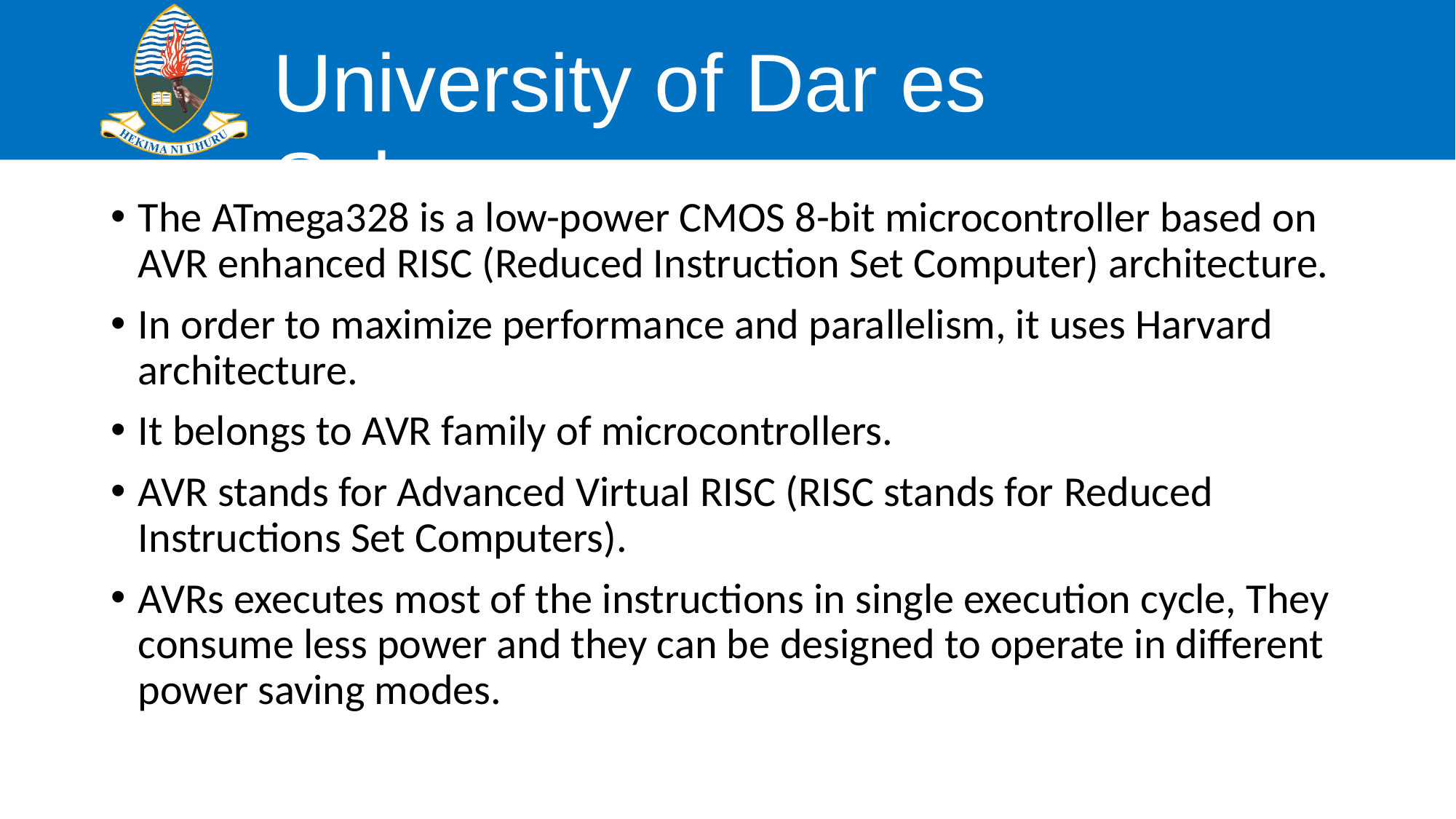

The ATmega328 is a low-power CMOS 8-bit microcontroller based on AVR enhanced RISC (Reduced Instruction Set Computer) architecture.
In order to maximize performance and parallelism, it uses Harvard architecture.
It belongs to AVR family of microcontrollers.
AVR stands for Advanced Virtual RISC (RISC stands for Reduced Instructions Set Computers).
AVRs executes most of the instructions in single execution cycle, They consume less power and they can be designed to operate in different power saving modes.